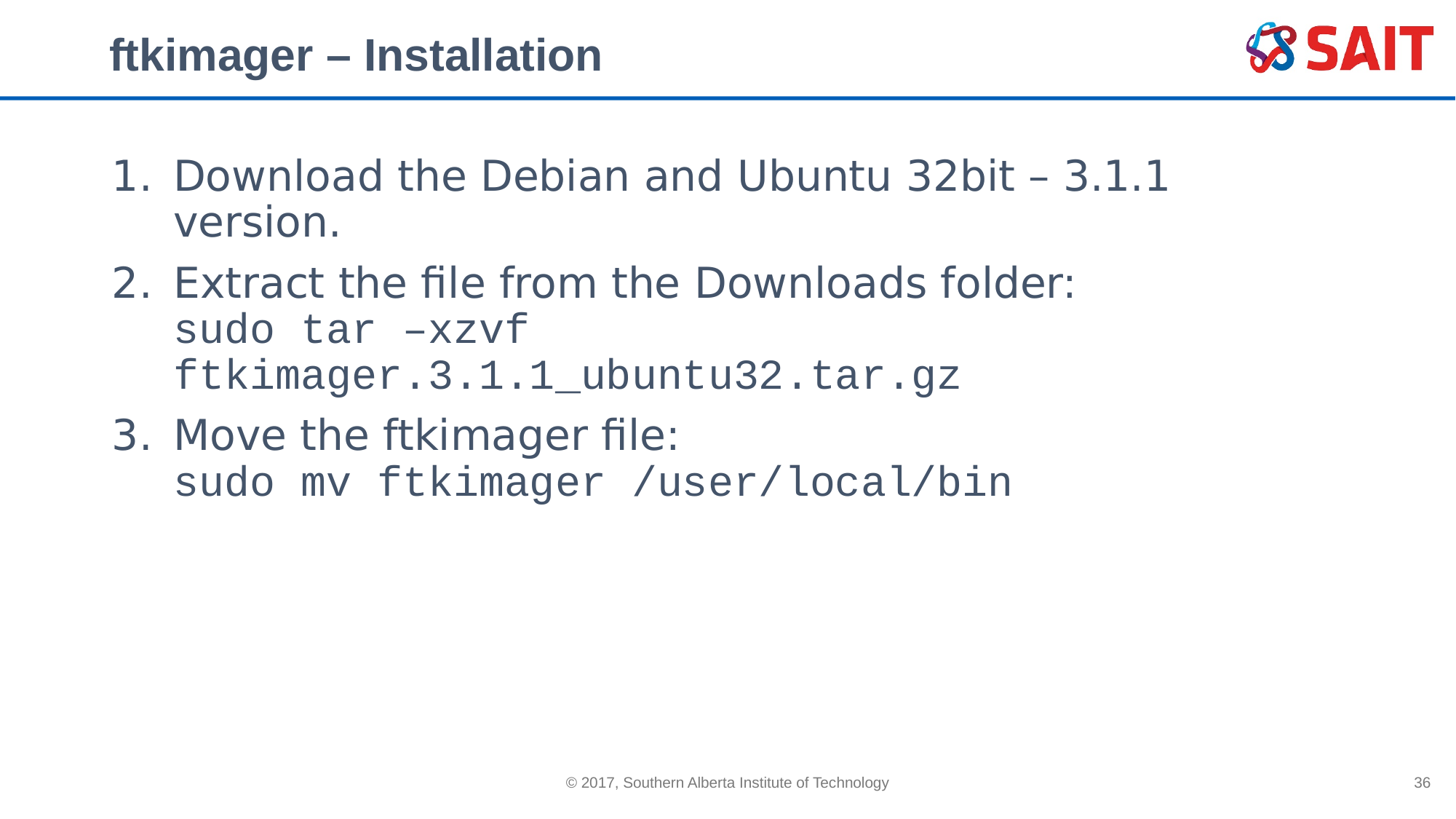

# ftkimager – Installation
Download the Debian and Ubuntu 32bit – 3.1.1 version.
Extract the file from the Downloads folder:
sudo tar –xzvf ftkimager.3.1.1_ubuntu32.tar.gz
Move the ftkimager file:
sudo mv ftkimager /user/local/bin